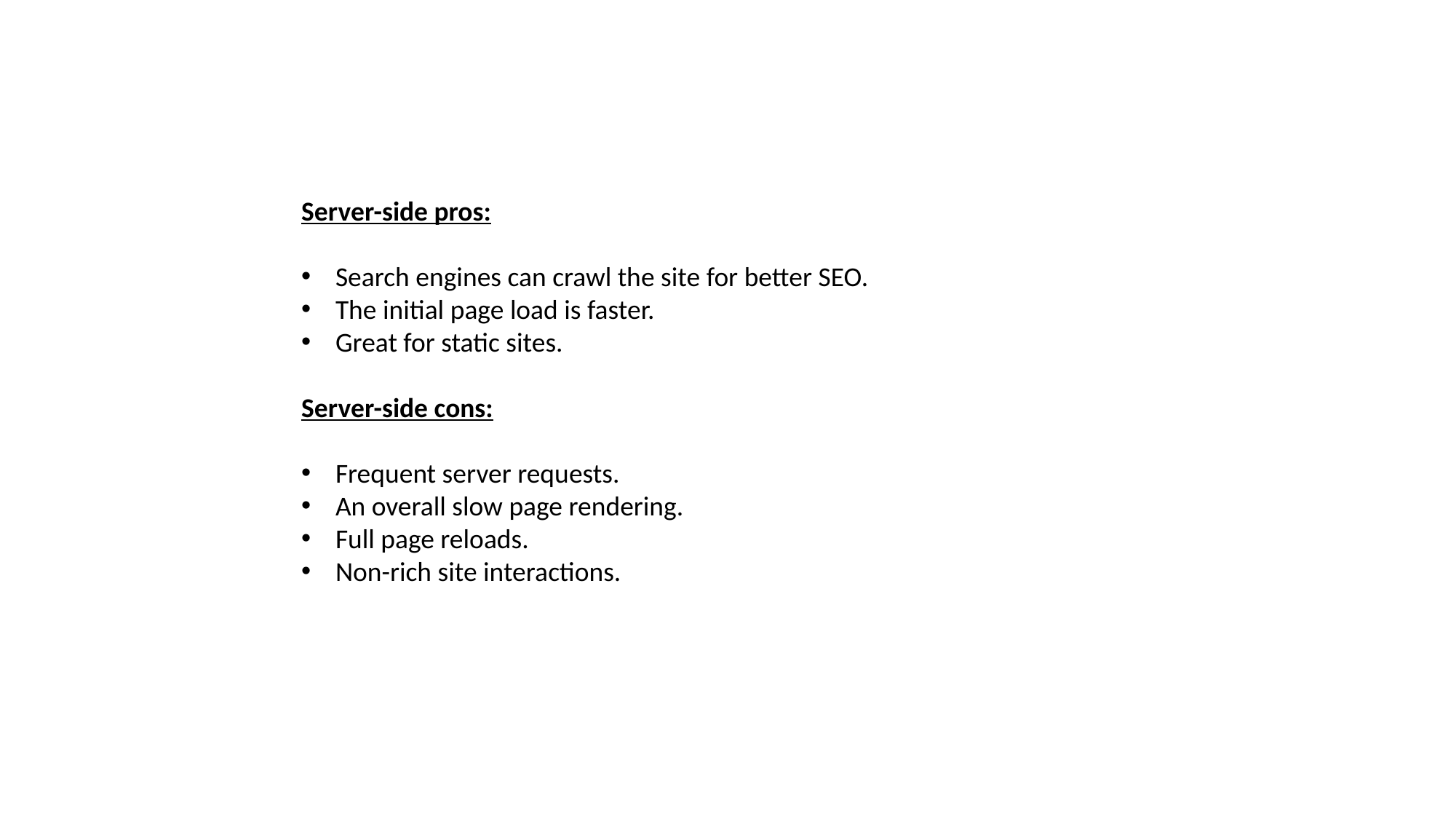

Server-side pros:

Search engines can crawl the site for better SEO.
The initial page load is faster.
Great for static sites.

Server-side cons:

Frequent server requests.
An overall slow page rendering.
Full page reloads.
Non-rich site interactions.